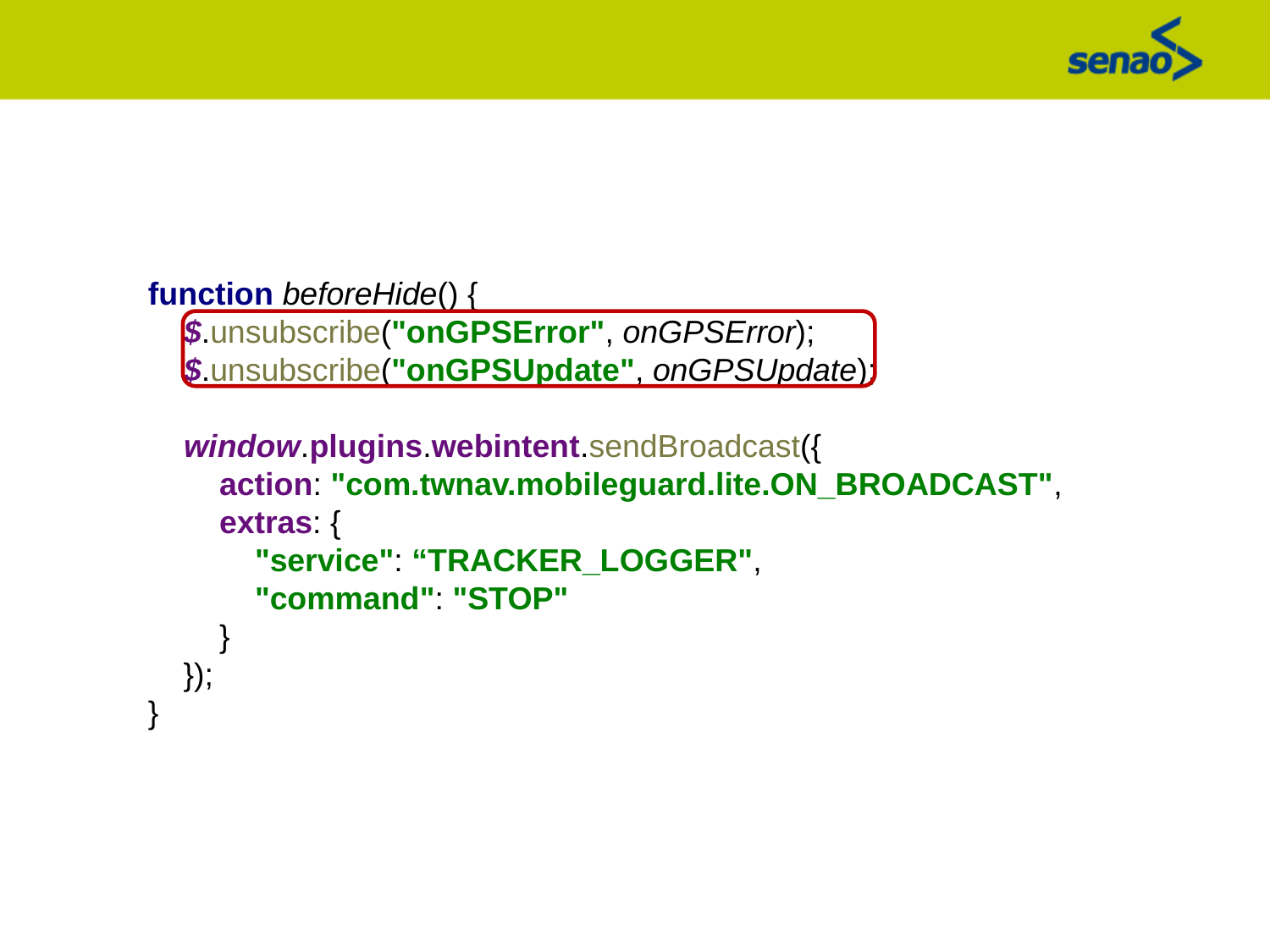

function beforeHide() {
    $.unsubscribe("onGPSError", onGPSError);
    $.unsubscribe("onGPSUpdate", onGPSUpdate);
    window.plugins.webintent.sendBroadcast({
        action: "com.twnav.mobileguard.lite.ON_BROADCAST",
        extras: {
            "service": “TRACKER_LOGGER",
            "command": "STOP"
        }
    });
}